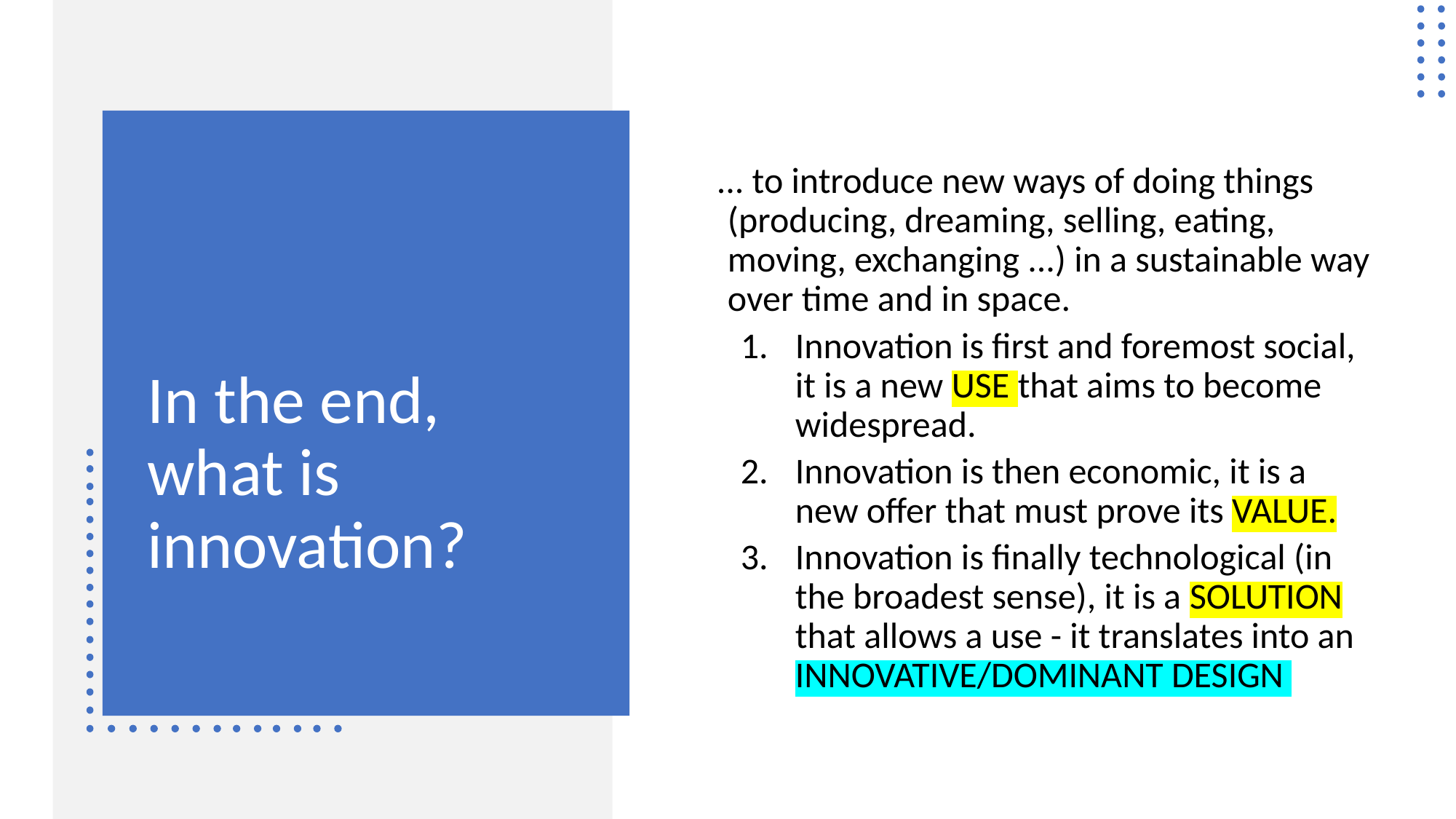

... to introduce new ways of doing things (producing, dreaming, selling, eating, moving, exchanging ...) in a sustainable way over time and in space.
Innovation is first and foremost social, it is a new USE that aims to become widespread.
Innovation is then economic, it is a new offer that must prove its VALUE.
Innovation is finally technological (in the broadest sense), it is a SOLUTION that allows a use - it translates into an INNOVATIVE/DOMINANT DESIGN

# In the end, what is innovation?